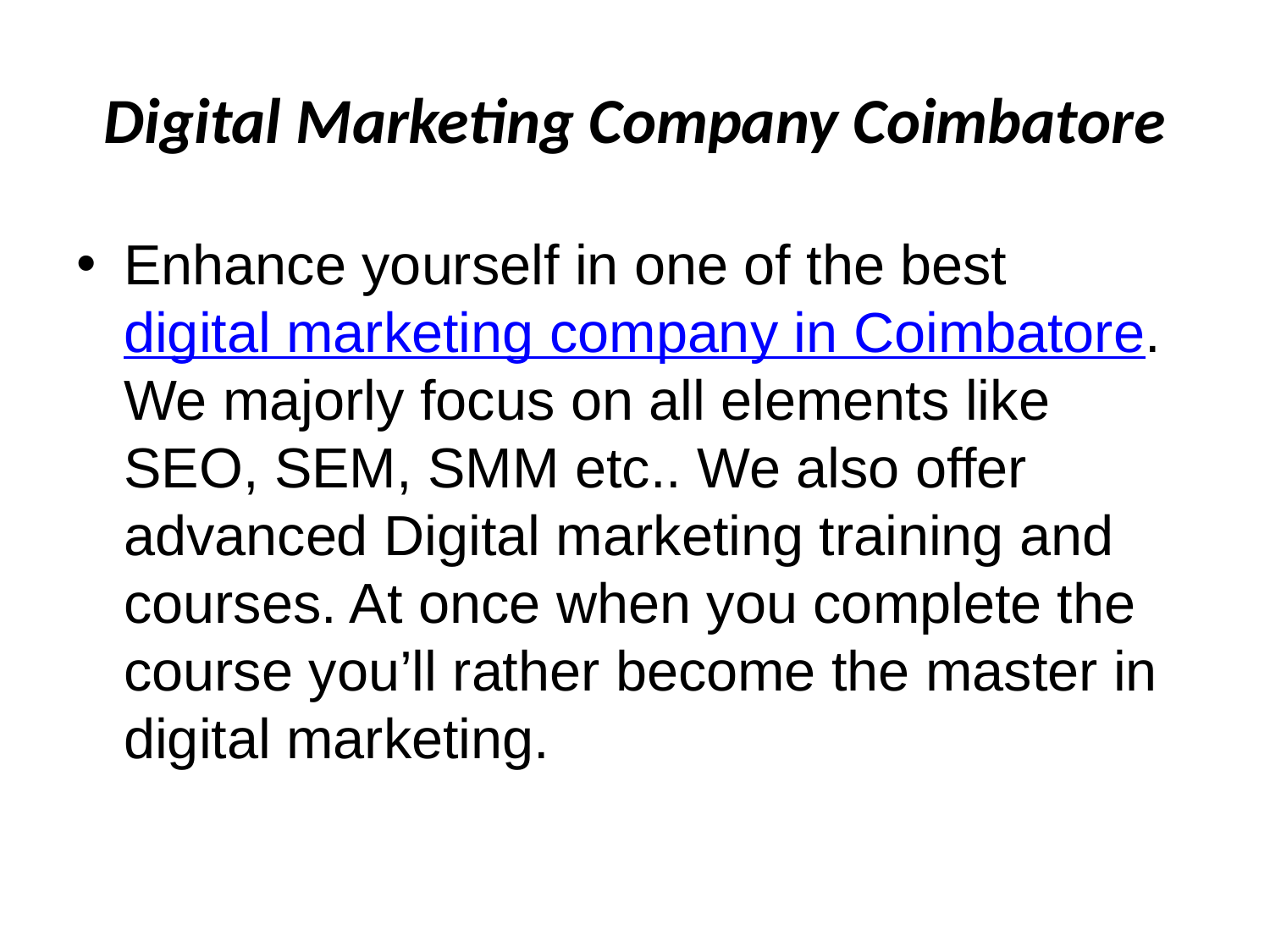

# Digital Marketing Company Coimbatore
Enhance yourself in one of the best digital marketing company in Coimbatore. We majorly focus on all elements like SEO, SEM, SMM etc.. We also offer advanced Digital marketing training and courses. At once when you complete the course you’ll rather become the master in digital marketing.